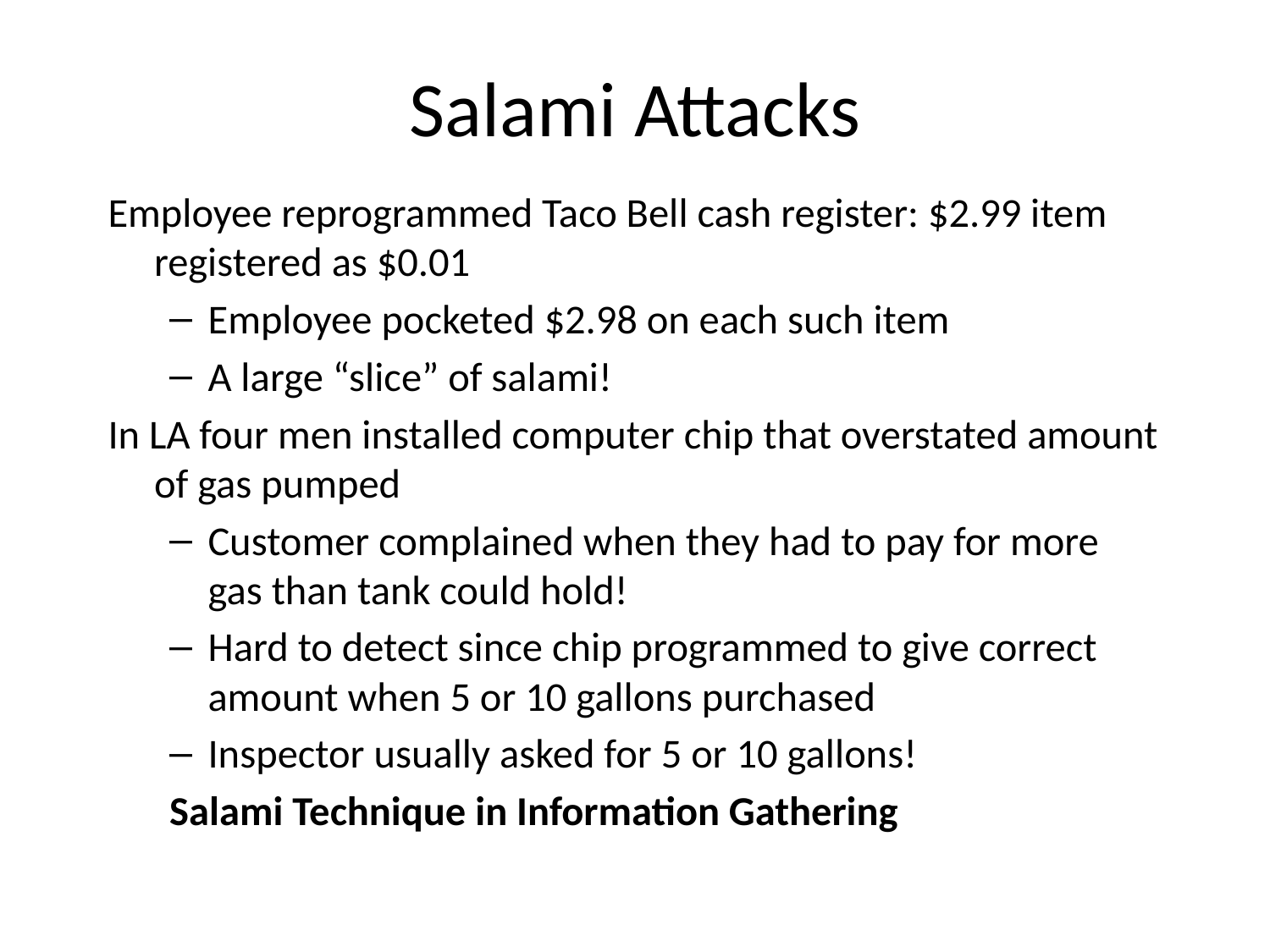

# Salami Attacks
Employee reprogrammed Taco Bell cash register: $2.99 item registered as $0.01
Employee pocketed $2.98 on each such item
A large “slice” of salami!
In LA four men installed computer chip that overstated amount of gas pumped
Customer complained when they had to pay for more gas than tank could hold!
Hard to detect since chip programmed to give correct amount when 5 or 10 gallons purchased
Inspector usually asked for 5 or 10 gallons!
Salami Technique in Information Gathering